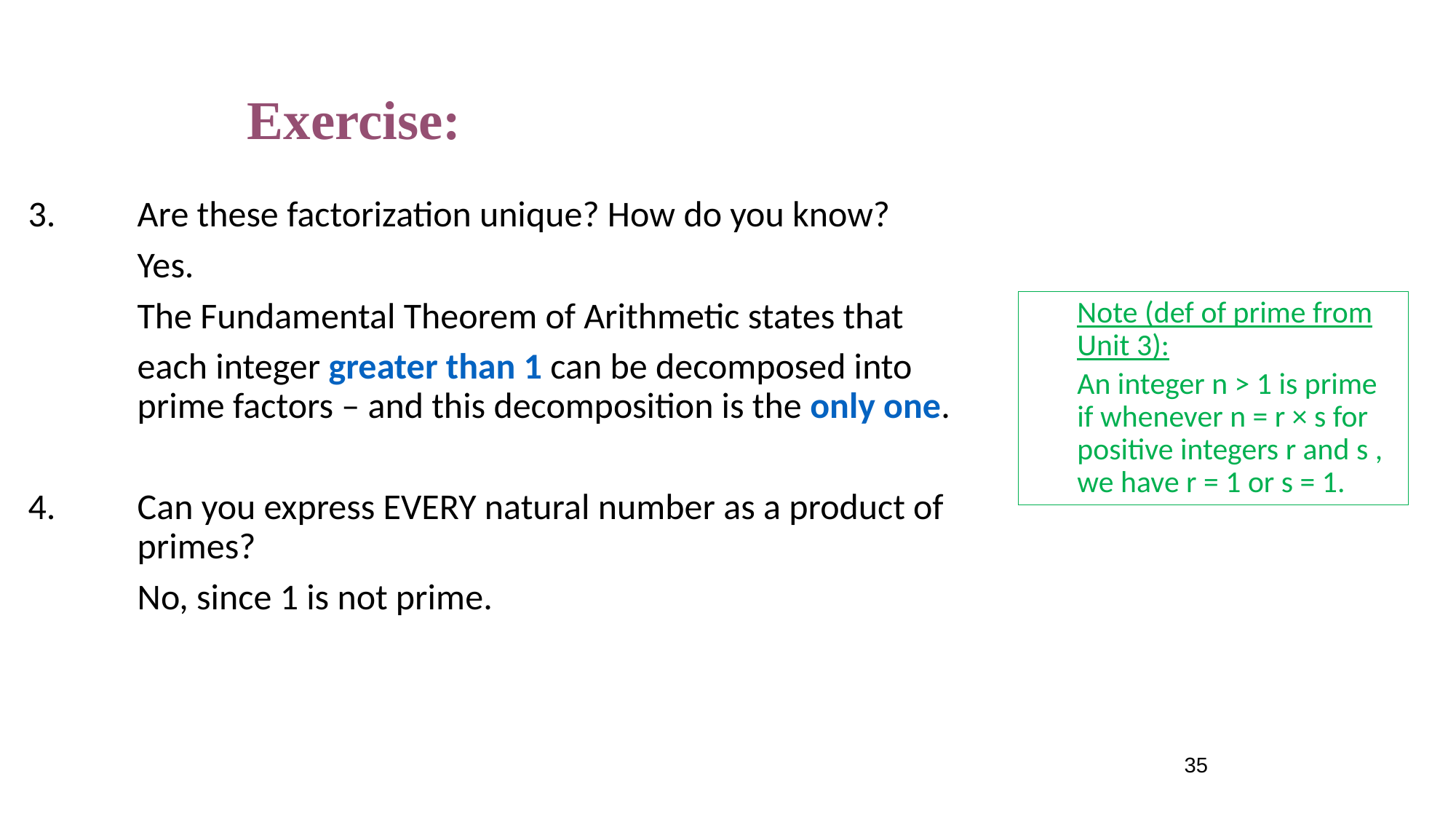

# Exercise:
3.	Are these factorization unique? How do you know?
	Yes.
	The Fundamental Theorem of Arithmetic states that
	each integer greater than 1 can be decomposed into 	prime factors – and this decomposition is the only one.

4.	Can you express EVERY natural number as a product of 	primes?
	No, since 1 is not prime.

Note (def of prime from Unit 3):
An integer n > 1 is prime if whenever n = r × s for positive integers r and s , we have r = 1 or s = 1.
35